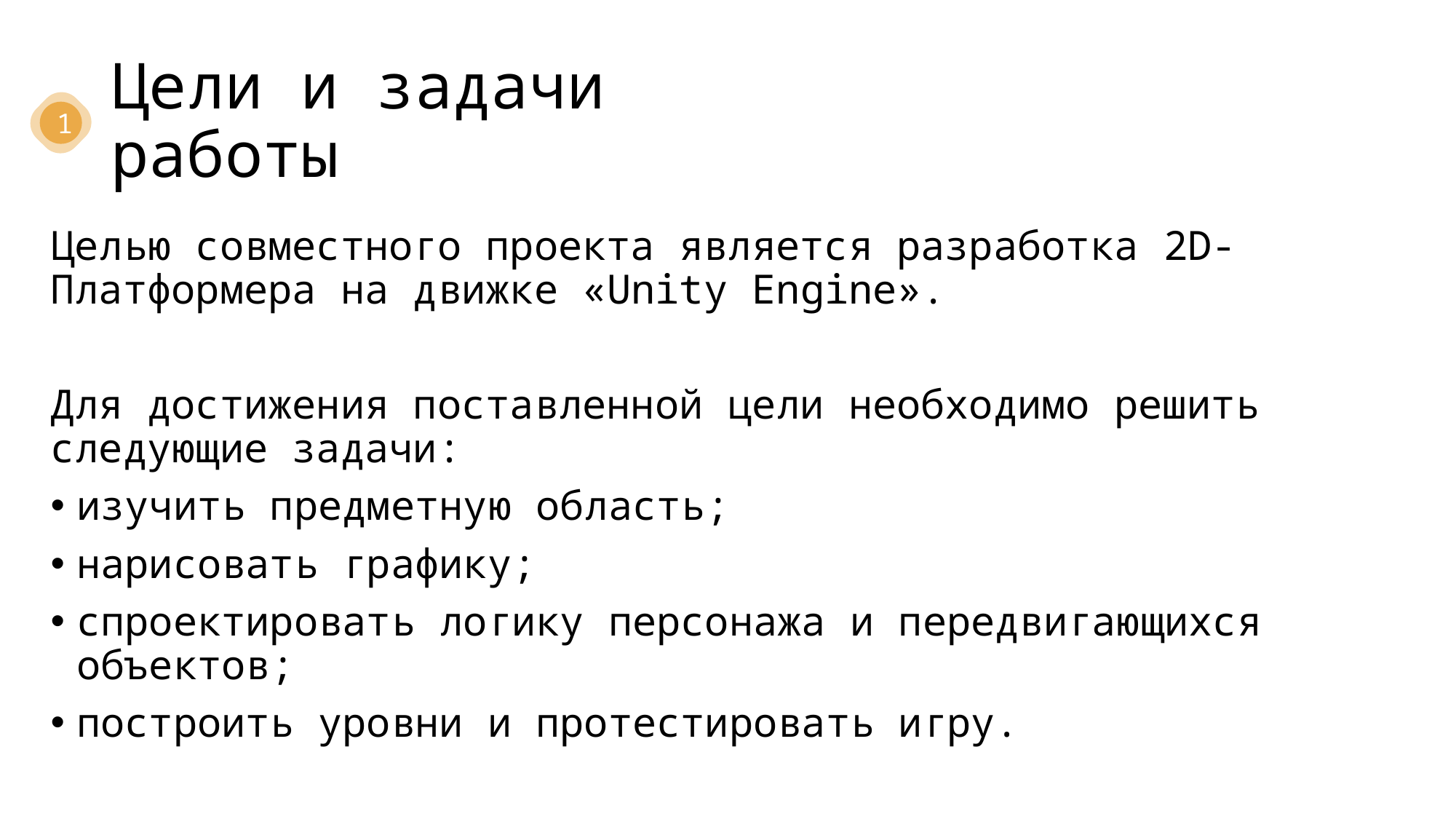

# Цели и задачи работы

1
Целью совместного проекта является разработка 2D-Платформера на движке «Unity Engine».

Для достижения поставленной цели необходимо решить следующие задачи:
изучить предметную область;
нарисовать графику;
спроектировать логику персонажа и передвигающихся объектов;
построить уровни и протестировать игру.